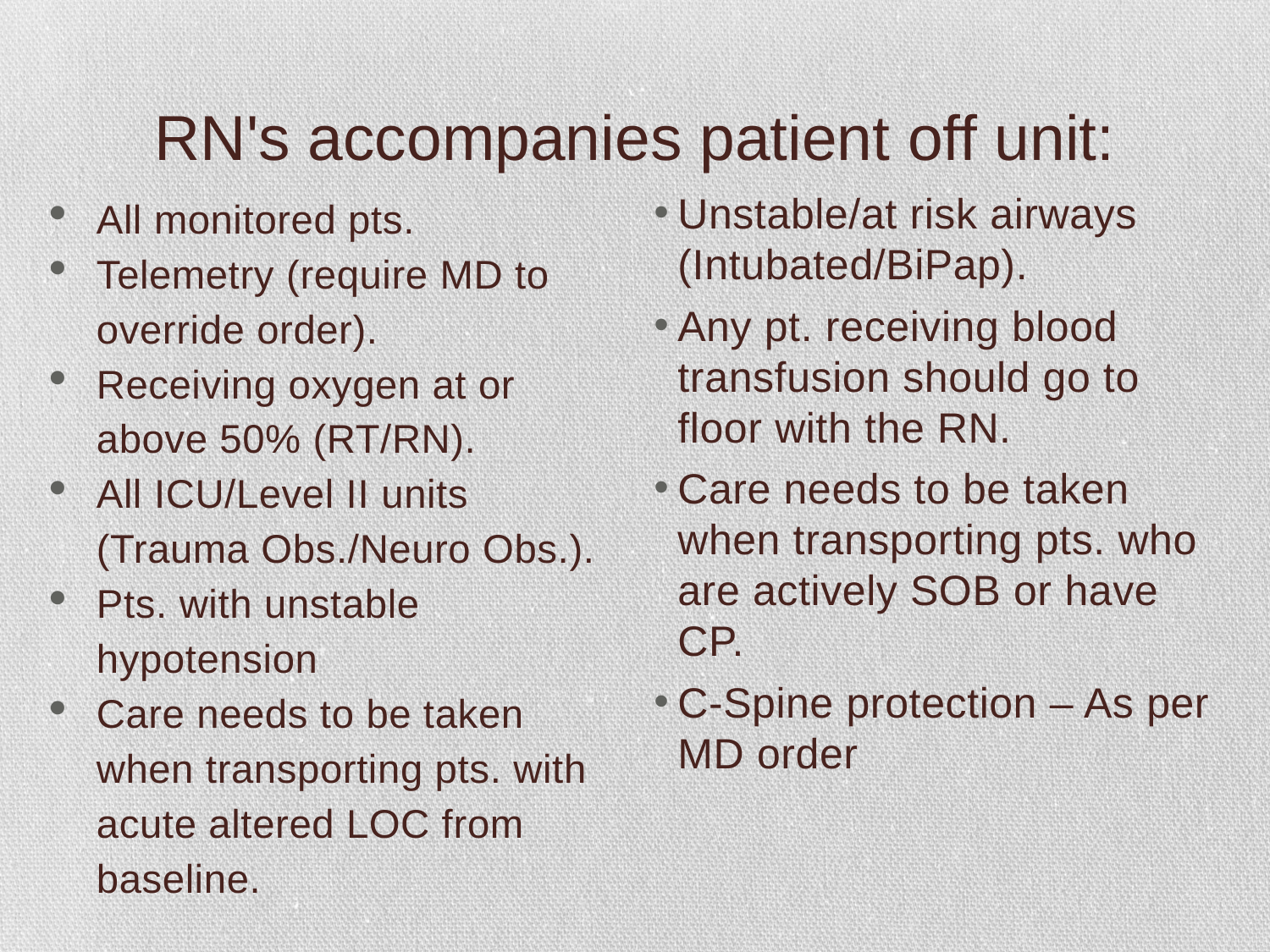

# RN's accompanies patient off unit:
All monitored pts.
Telemetry (require MD to override order).
Receiving oxygen at or above 50% (RT/RN).
All ICU/Level II units (Trauma Obs./Neuro Obs.).
Pts. with unstable hypotension
Care needs to be taken when transporting pts. with acute altered LOC from baseline.

Unstable/at risk airways (Intubated/BiPap).
Any pt. receiving blood transfusion should go to floor with the RN.
Care needs to be taken when transporting pts. who are actively SOB or have CP.
C-Spine protection – As per MD order